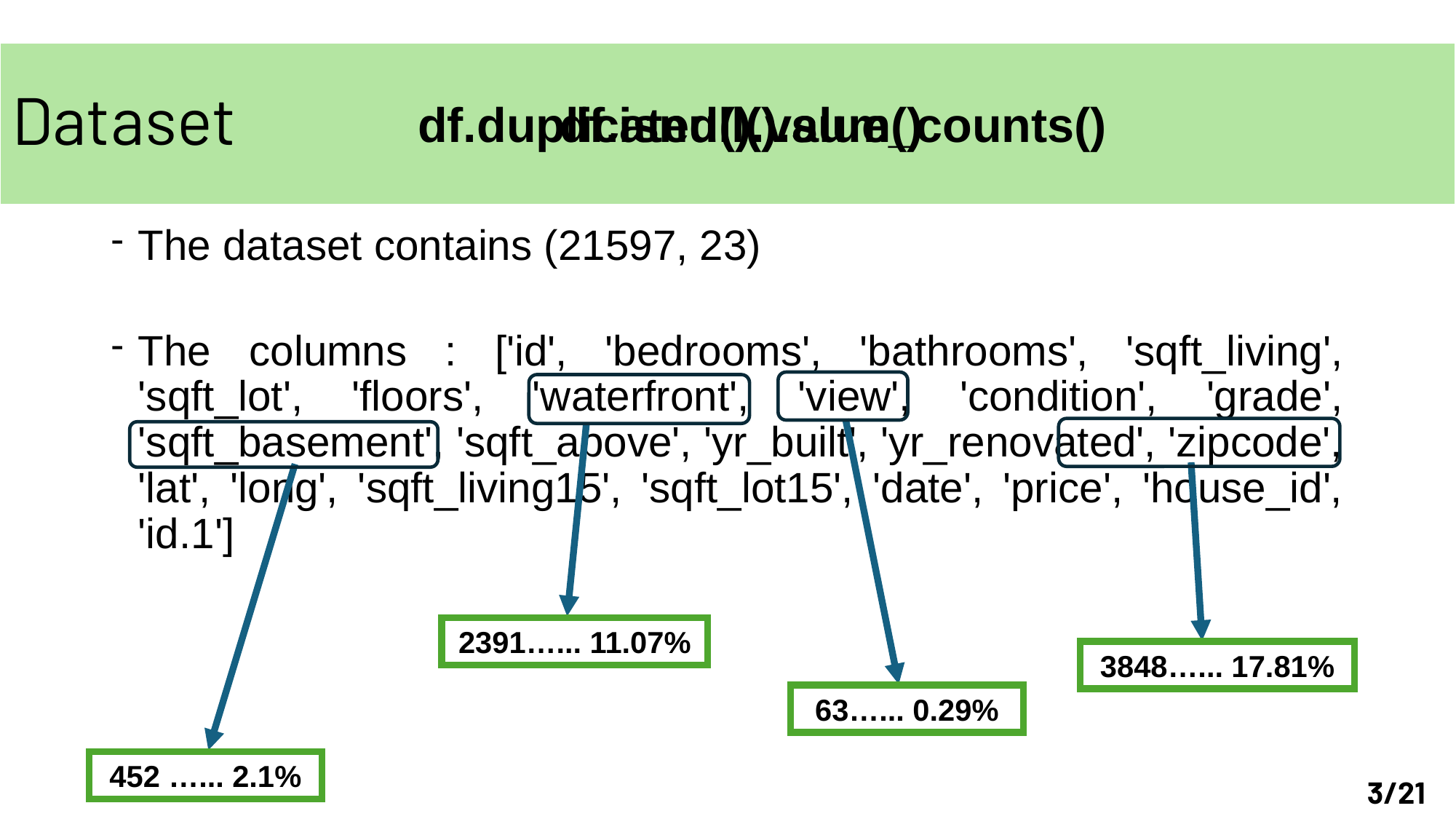

# Dataset
df.duplicated().value_counts()
df.isnull().sum()
The dataset contains (21597, 23)

The columns : ['id', 'bedrooms', 'bathrooms', 'sqft_living', 'sqft_lot', 'floors', 'waterfront', 'view', 'condition', 'grade', 'sqft_basement', 'sqft_above', 'yr_built', 'yr_renovated', 'zipcode', 'lat', 'long', 'sqft_living15', 'sqft_lot15', 'date', 'price', 'house_id', 'id.1']

2391…... 11.07%
3848…... 17.81%
63…... 0.29%
452 …... 2.1%
3/21